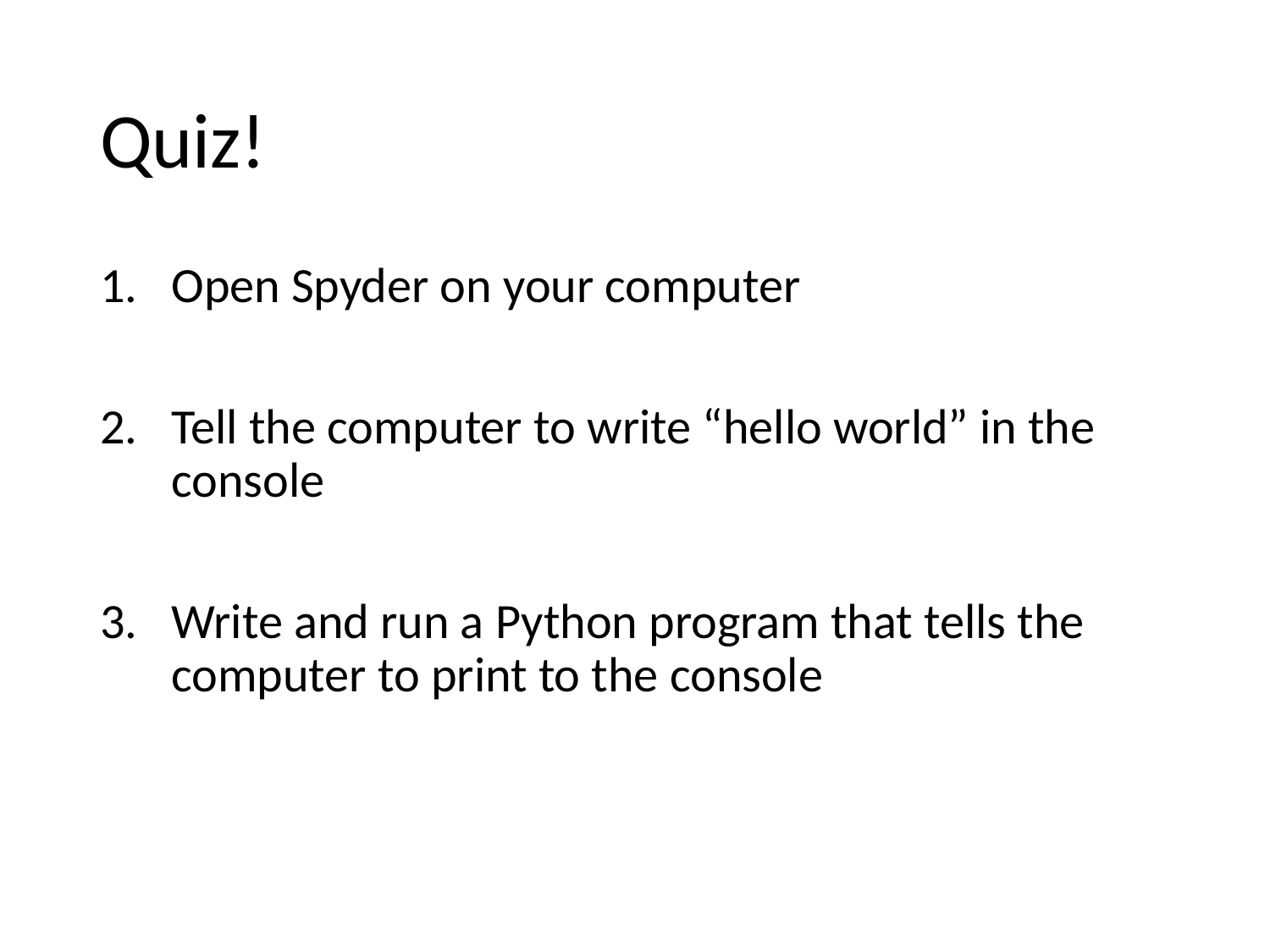

# Quiz!
Open Spyder on your computer

Tell the computer to write “hello world” in the console

Write and run a Python program that tells the computer to print to the console